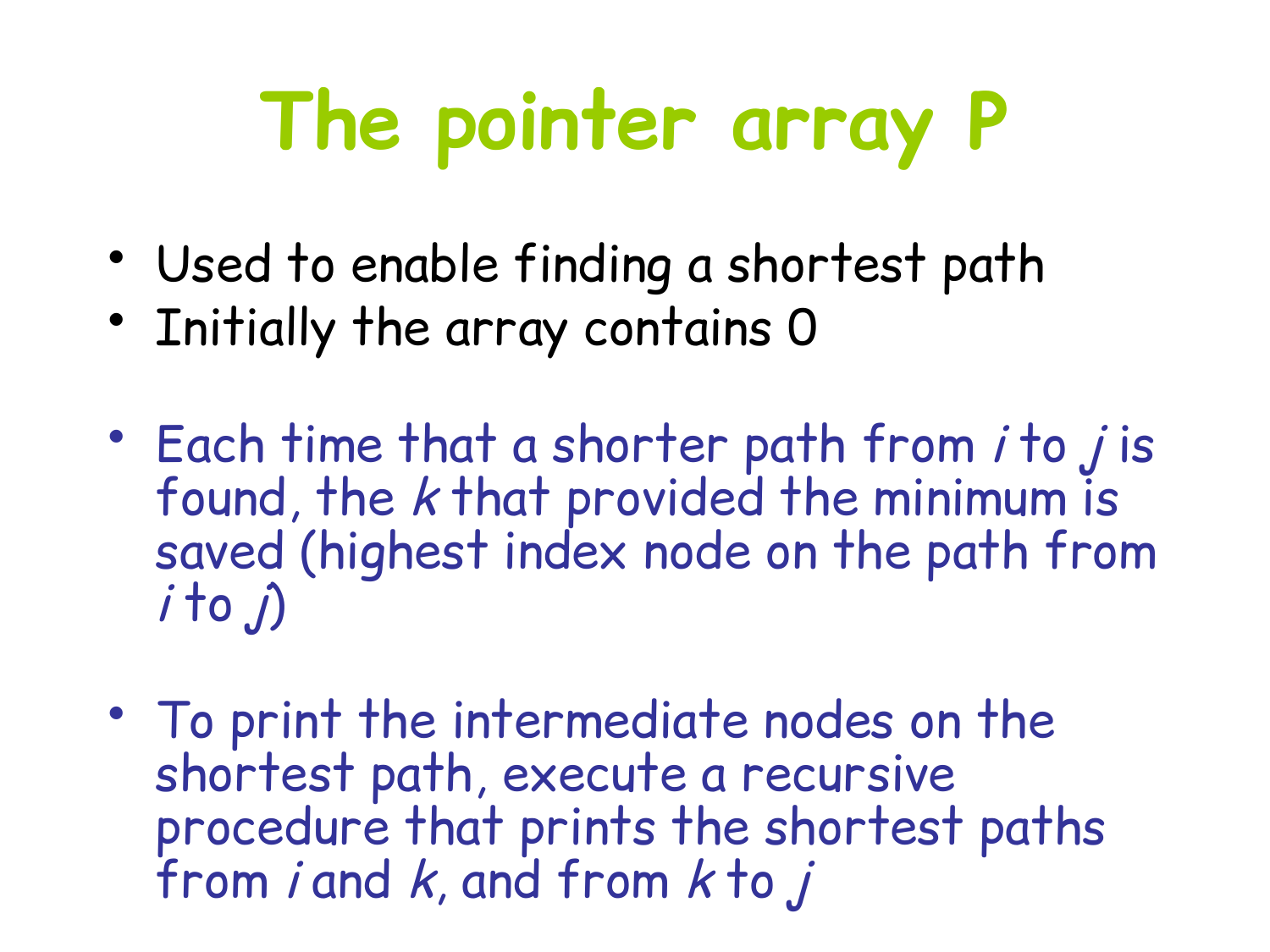

# The pointer array P
Used to enable finding a shortest path
Initially the array contains 0
Each time that a shorter path from i to j is found, the k that provided the minimum is saved (highest index node on the path from i to j)
To print the intermediate nodes on the shortest path, execute a recursive procedure that prints the shortest paths from i and k, and from k to j